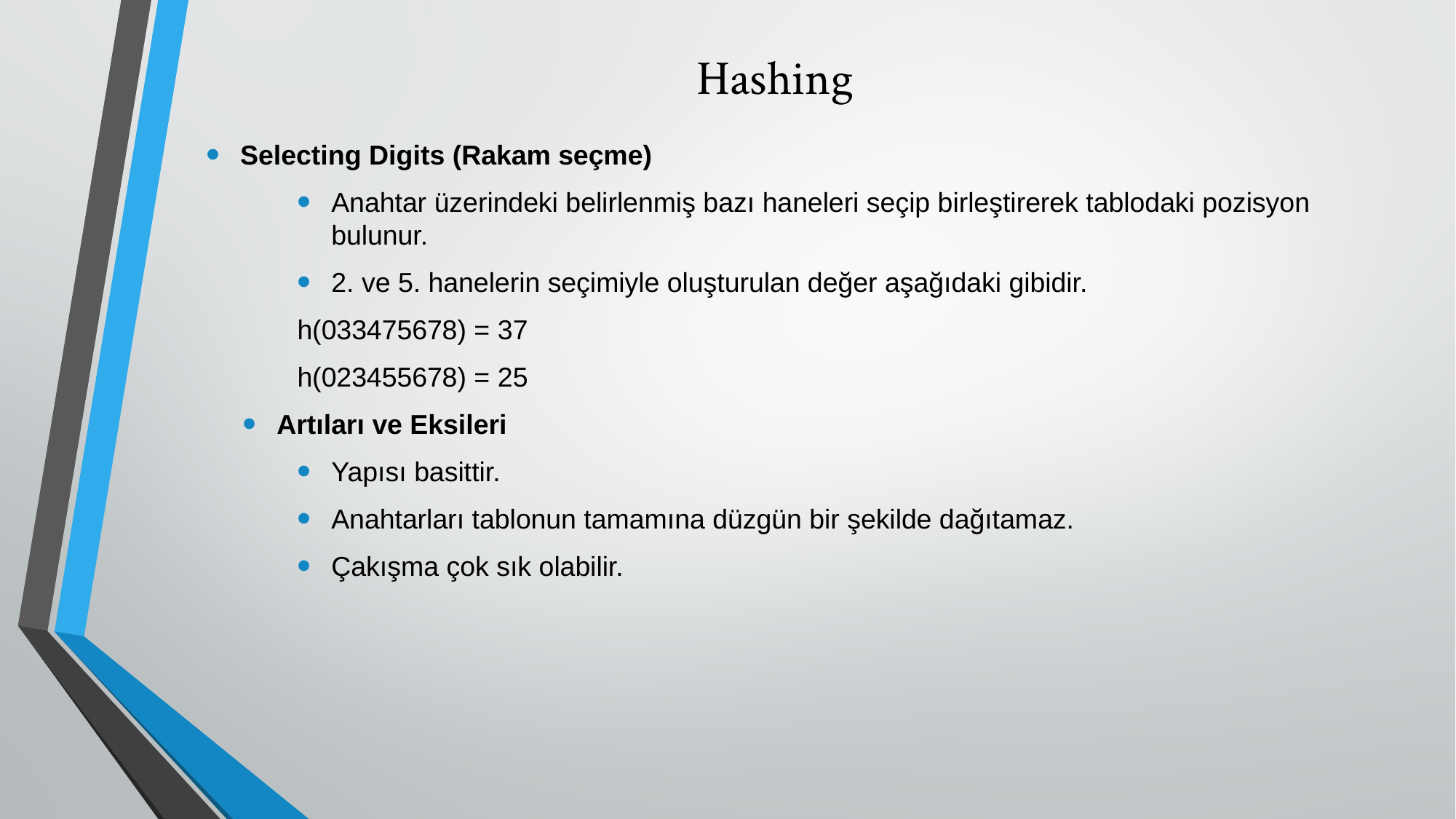

# Hashing
Selecting Digits (Rakam seçme)

Anahtar üzerindeki belirlenmiş bazı haneleri seçip birleştirerek tablodaki pozisyon bulunur.
2. ve 5. hanelerin seçimiyle oluşturulan değer aşağıdaki gibidir.
h(033475678) = 37
h(023455678) = 25
Artıları ve Eksileri
Yapısı basittir.
Anahtarları tablonun tamamına düzgün bir şekilde dağıtamaz.
Çakışma çok sık olabilir.